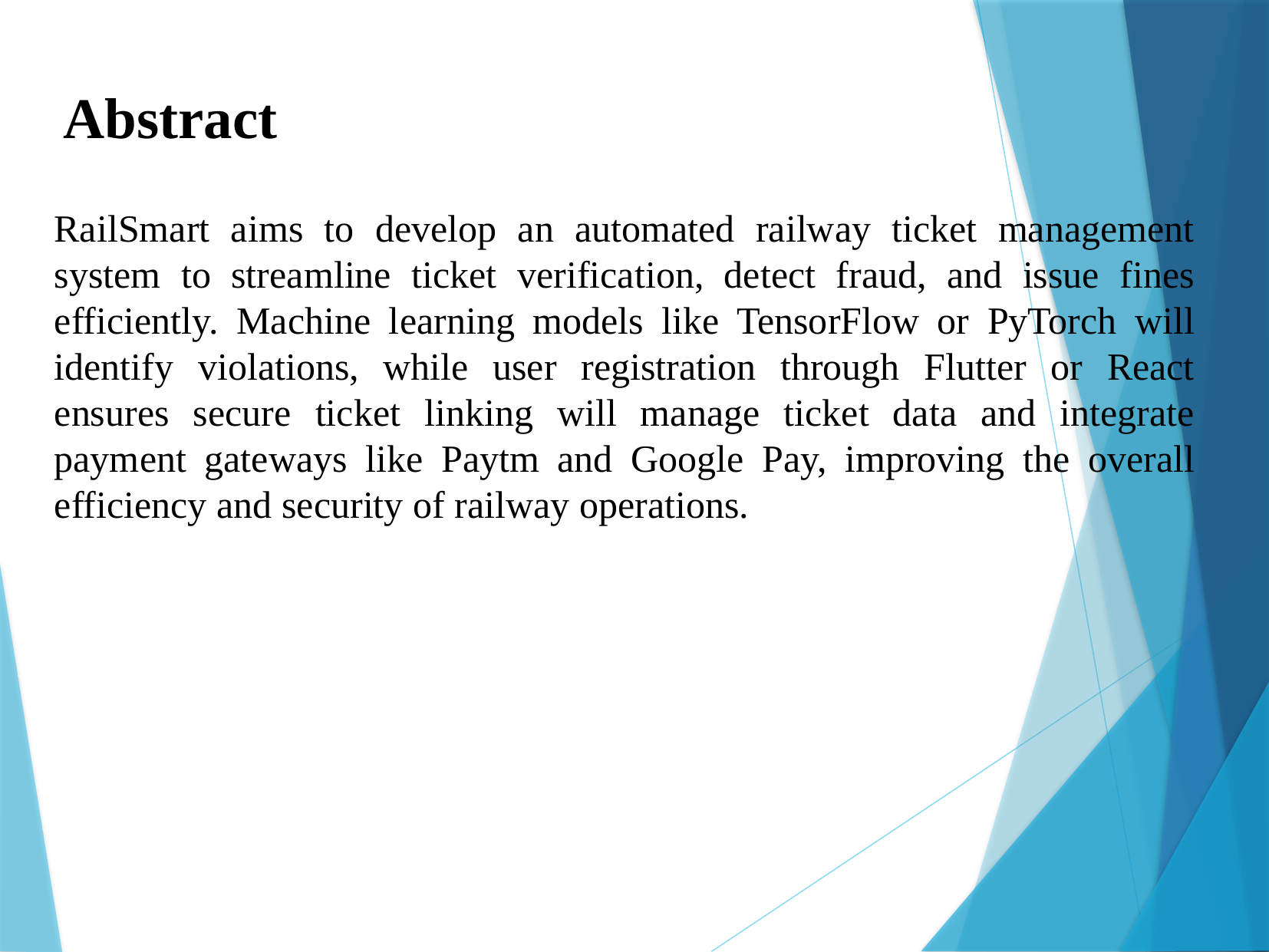

Abstract
RailSmart aims to develop an automated railway ticket management system to streamline ticket verification, detect fraud, and issue fines efficiently. Machine learning models like TensorFlow or PyTorch will identify violations, while user registration through Flutter or React ensures secure ticket linking will manage ticket data and integrate payment gateways like Paytm and Google Pay, improving the overall efficiency and security of railway operations.